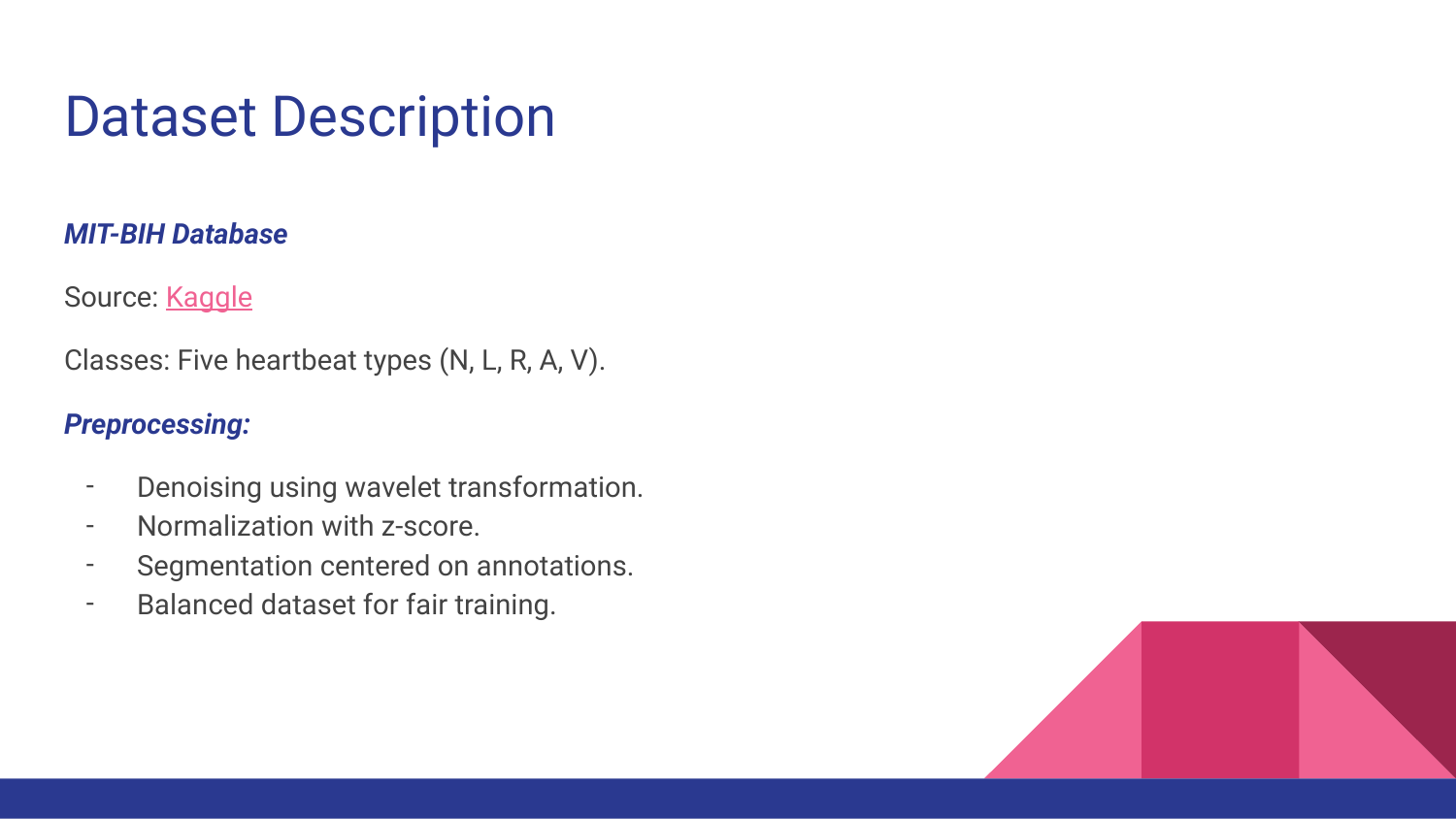

# Dataset Description
MIT-BIH Database
Source: Kaggle
Classes: Five heartbeat types (N, L, R, A, V).
Preprocessing:
Denoising using wavelet transformation.
Normalization with z-score.
Segmentation centered on annotations.
Balanced dataset for fair training.